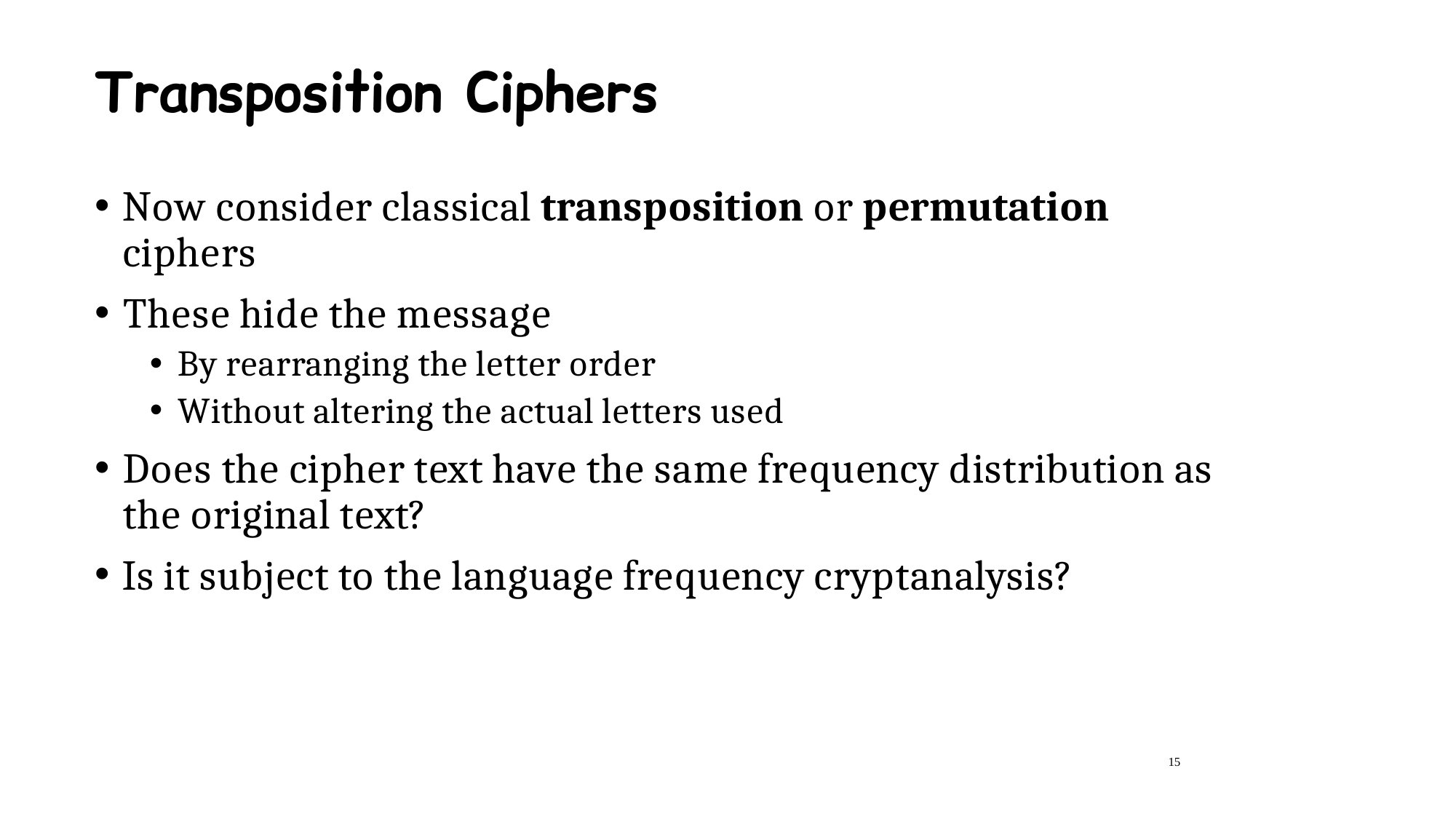

Transposition Ciphers
Now consider classical transposition or permutation ciphers
These hide the message
By rearranging the letter order
Without altering the actual letters used
Does the cipher text have the same frequency distribution as the original text?
Is it subject to the language frequency cryptanalysis?
15